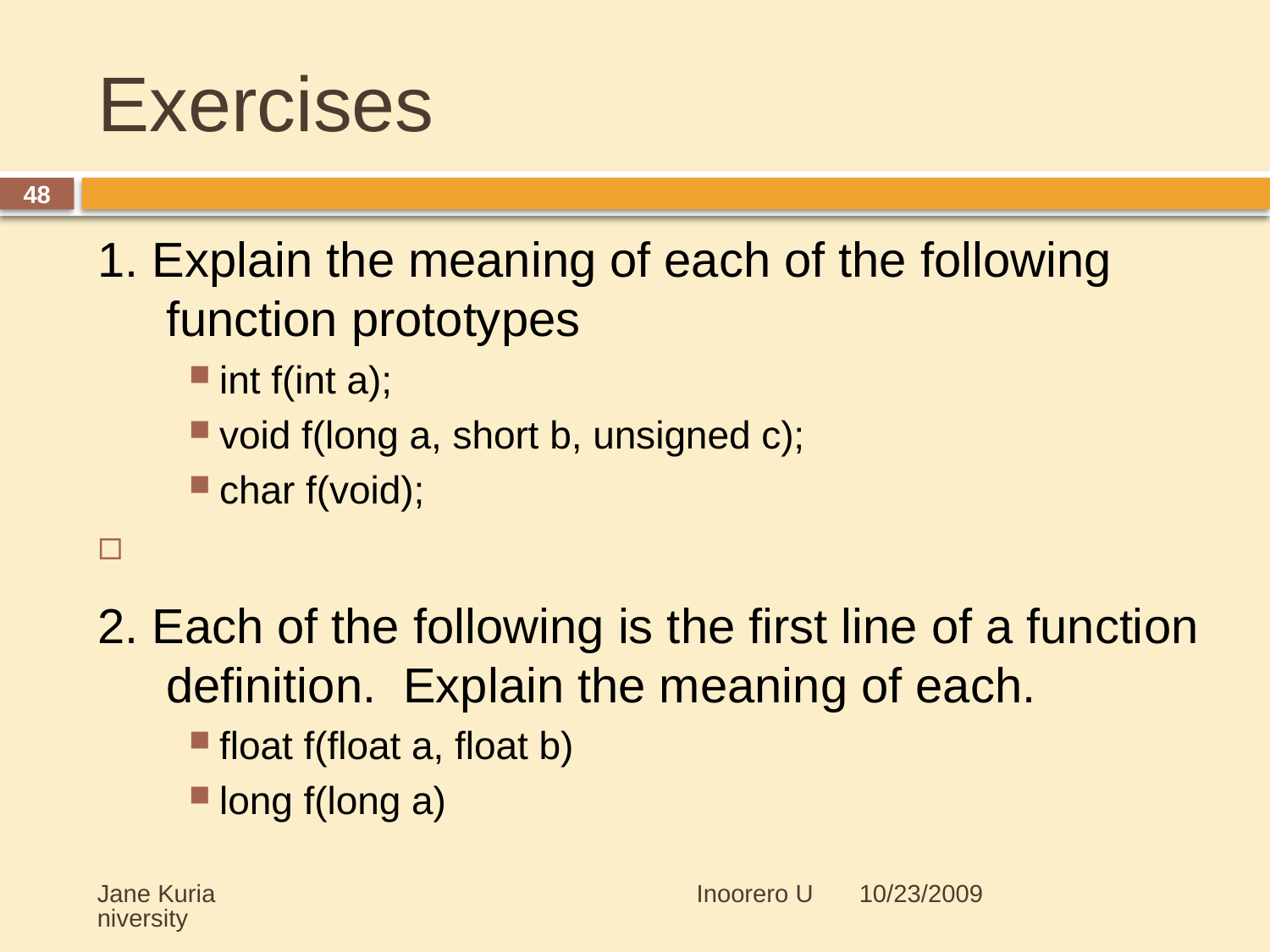

# Exercises
48
1. Explain the meaning of each of the following function prototypes
int f(int a);
void f(long a, short b, unsigned c);
char f(void);

2. Each of the following is the first line of a function definition.  Explain the meaning of each.
float f(float a, float b)
long f(long a)

Jane Kuria                                                                     Inoorero University
10/23/2009